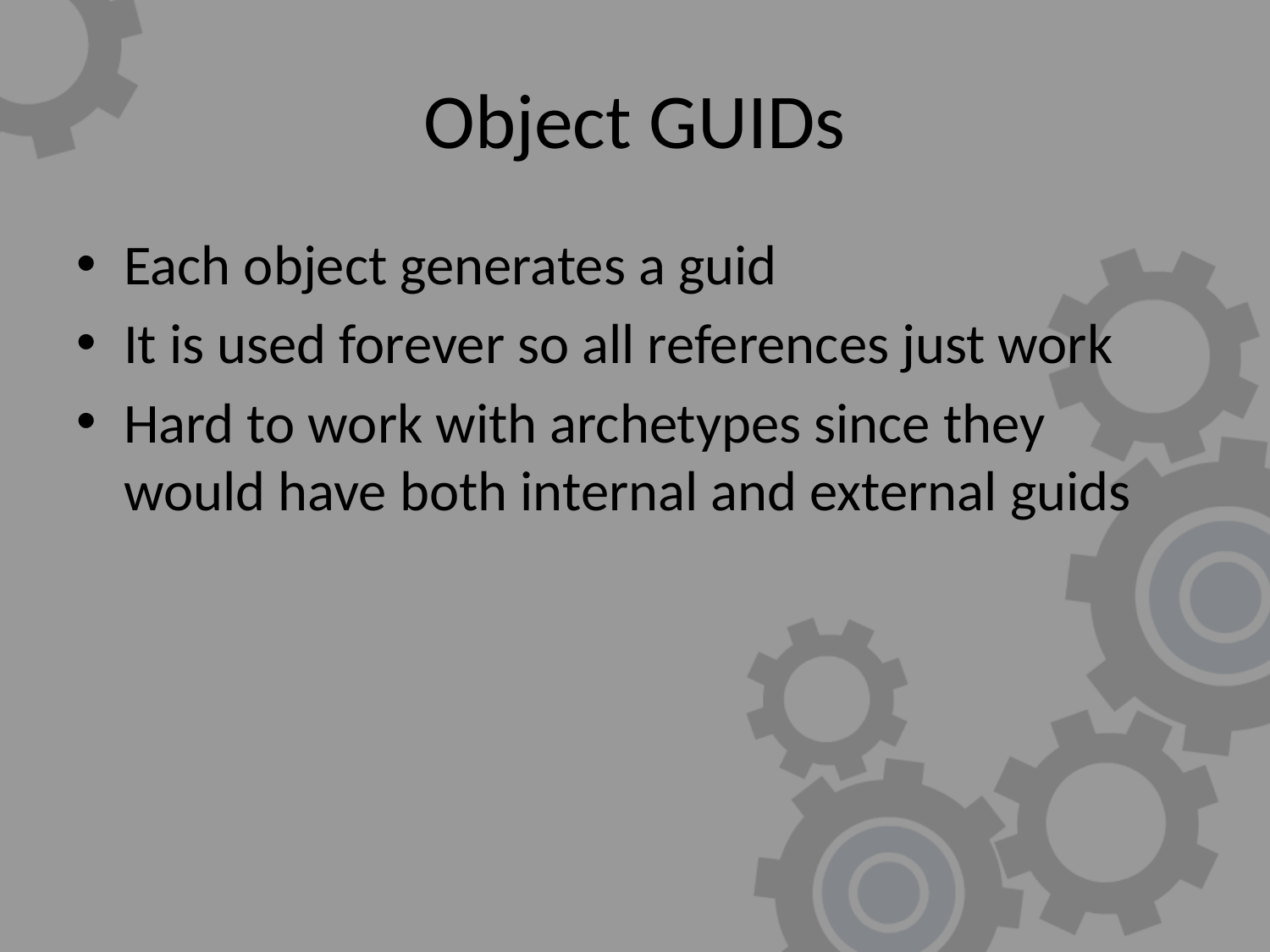

# Object GUIDs
Each object generates a guid
It is used forever so all references just work
Hard to work with archetypes since they would have both internal and external guids